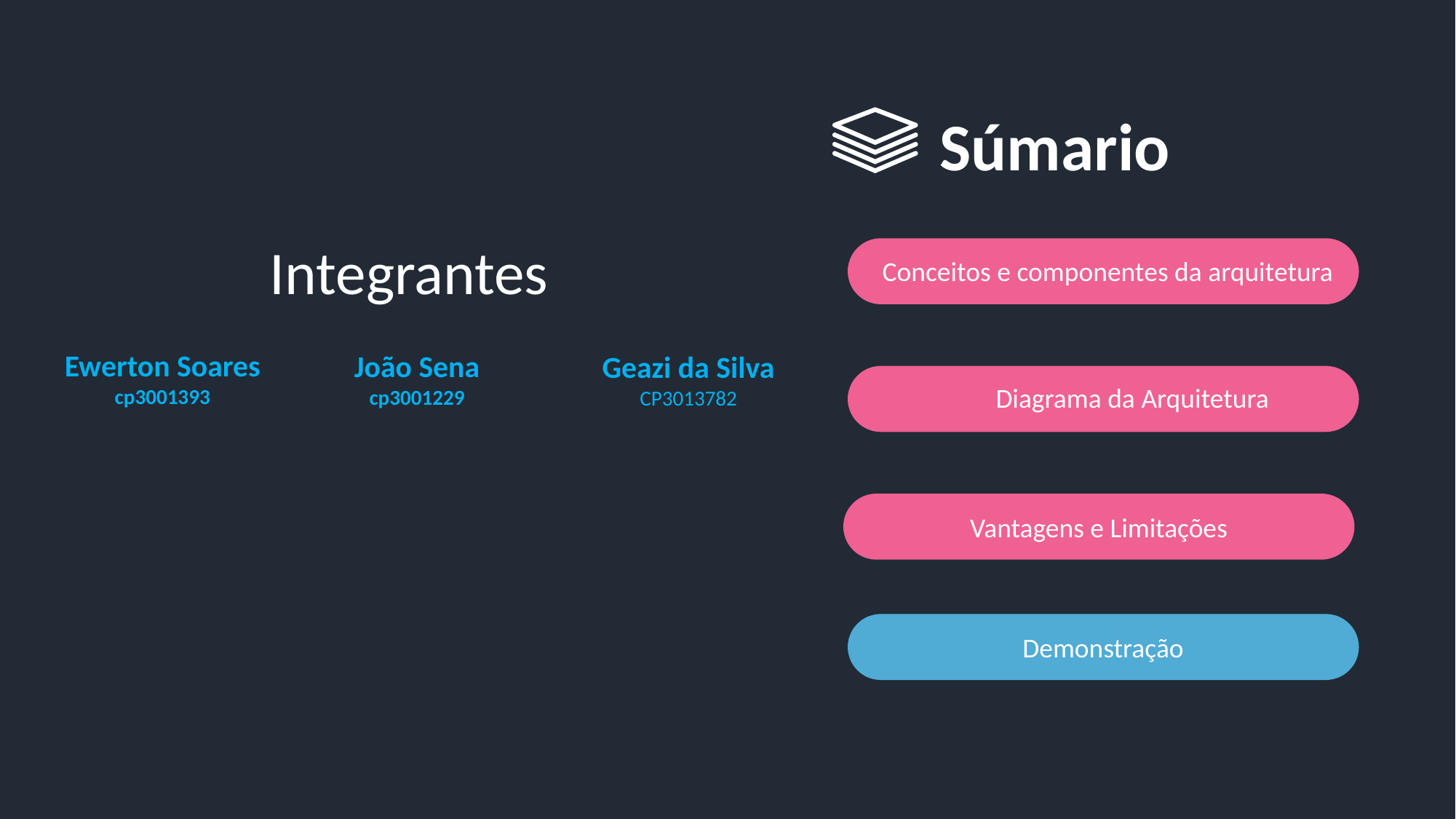

Súmario

Integrantes

Conceitos e componentes da arquitetura

Ewerton Soares
cp3001393
João Sena
cp3001229
Geazi da Silva
CP3013782

Diagrama da Arquitetura

Vantagens e Limitações
Demonstração